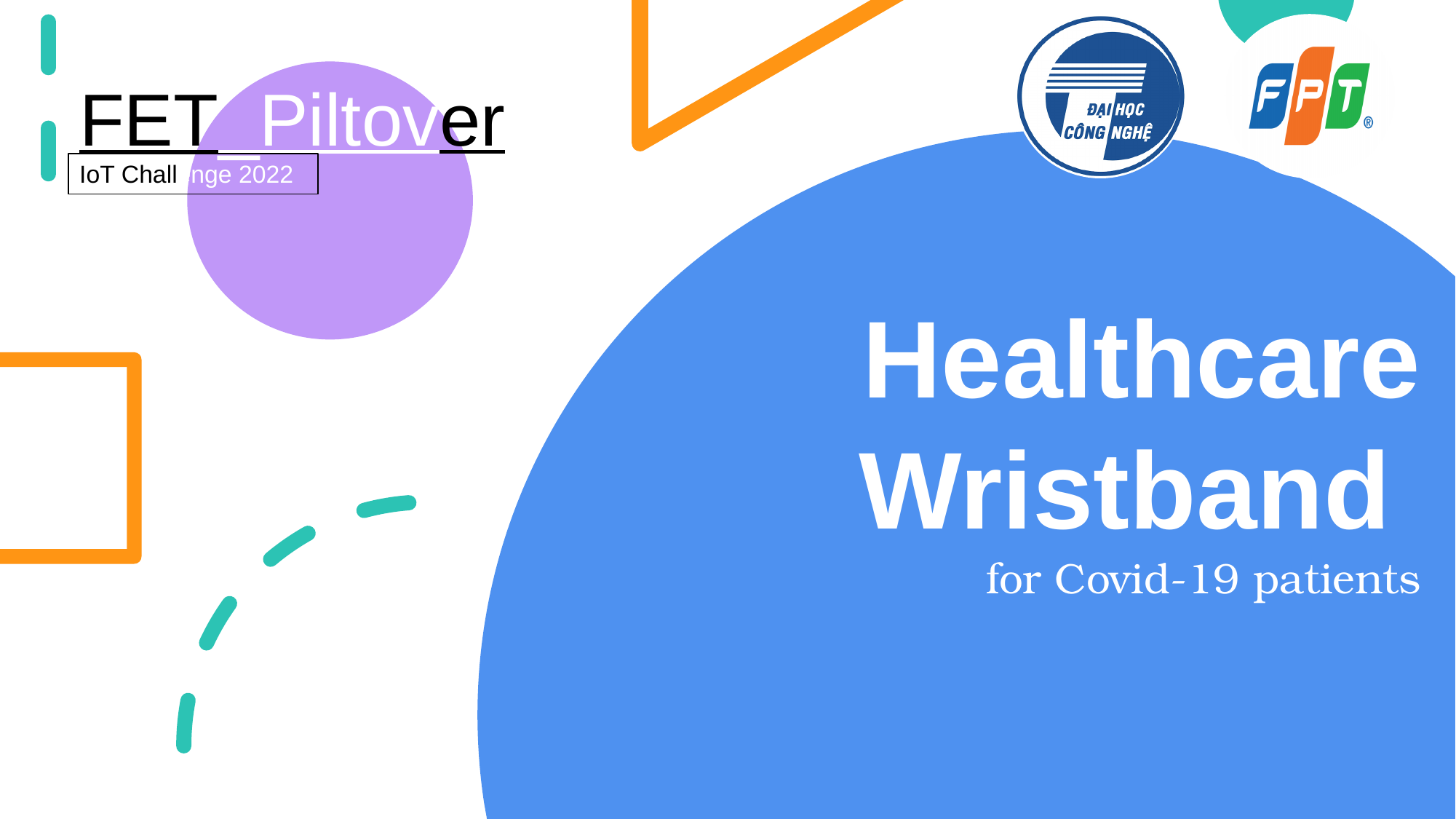

# FET_Piltover IoT Challenge 2022

Healthcare Wristband
for Covid-19 patients